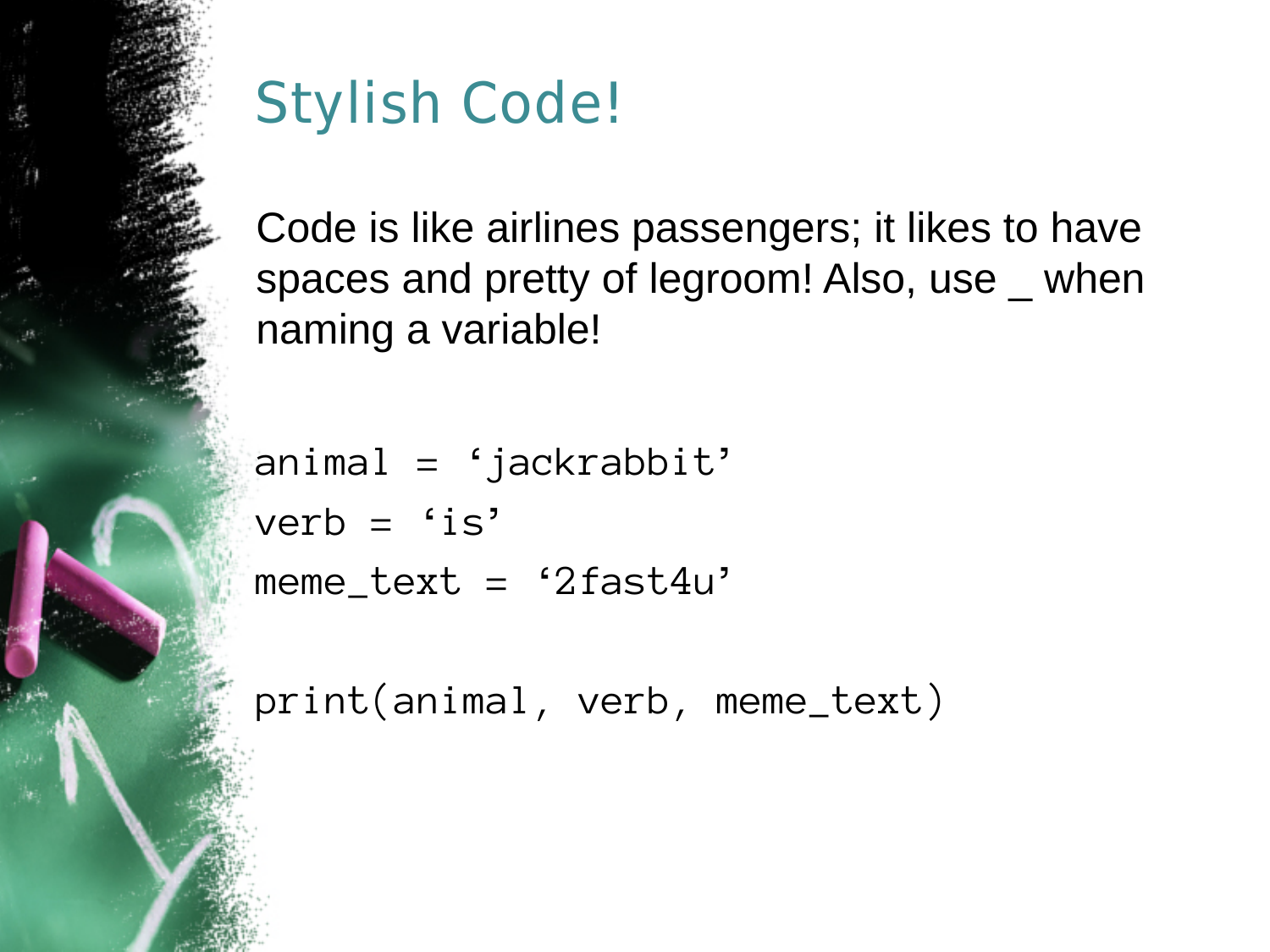

# Stylish Code!
Code is like airlines passengers; it likes to have spaces and pretty of legroom! Also, use _ when naming a variable!

animal = ‘jackrabbit’
verb = ‘is’
meme_text = ‘2fast4u’

print(animal, verb, meme_text)